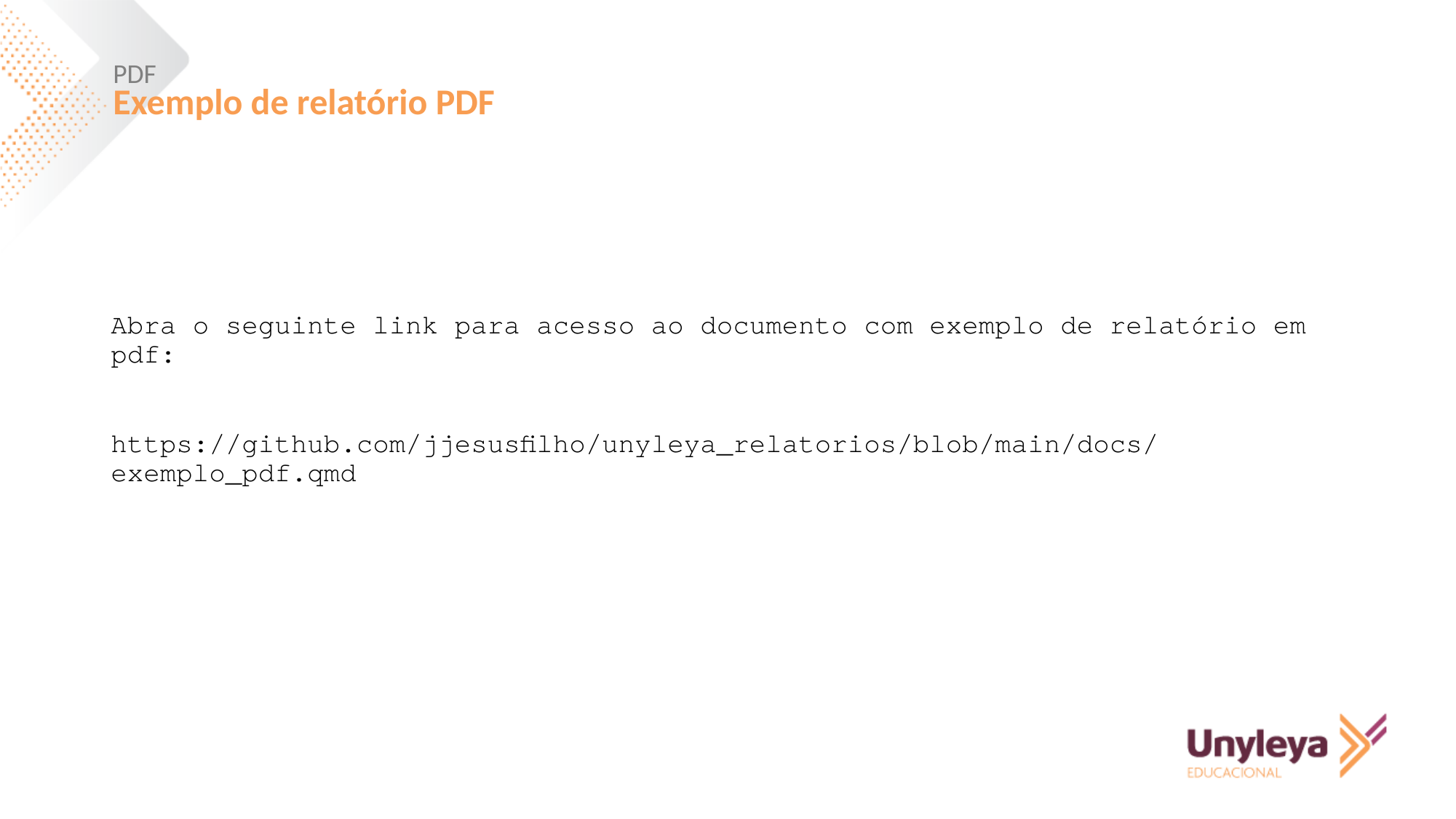

PDF
Exemplo de relatório PDF

Abra o seguinte link para acesso ao documento com exemplo de relatório em pdf:

https://github.com/jjesusfilho/unyleya_relatorios/blob/main/docs/exemplo_pdf.qmd